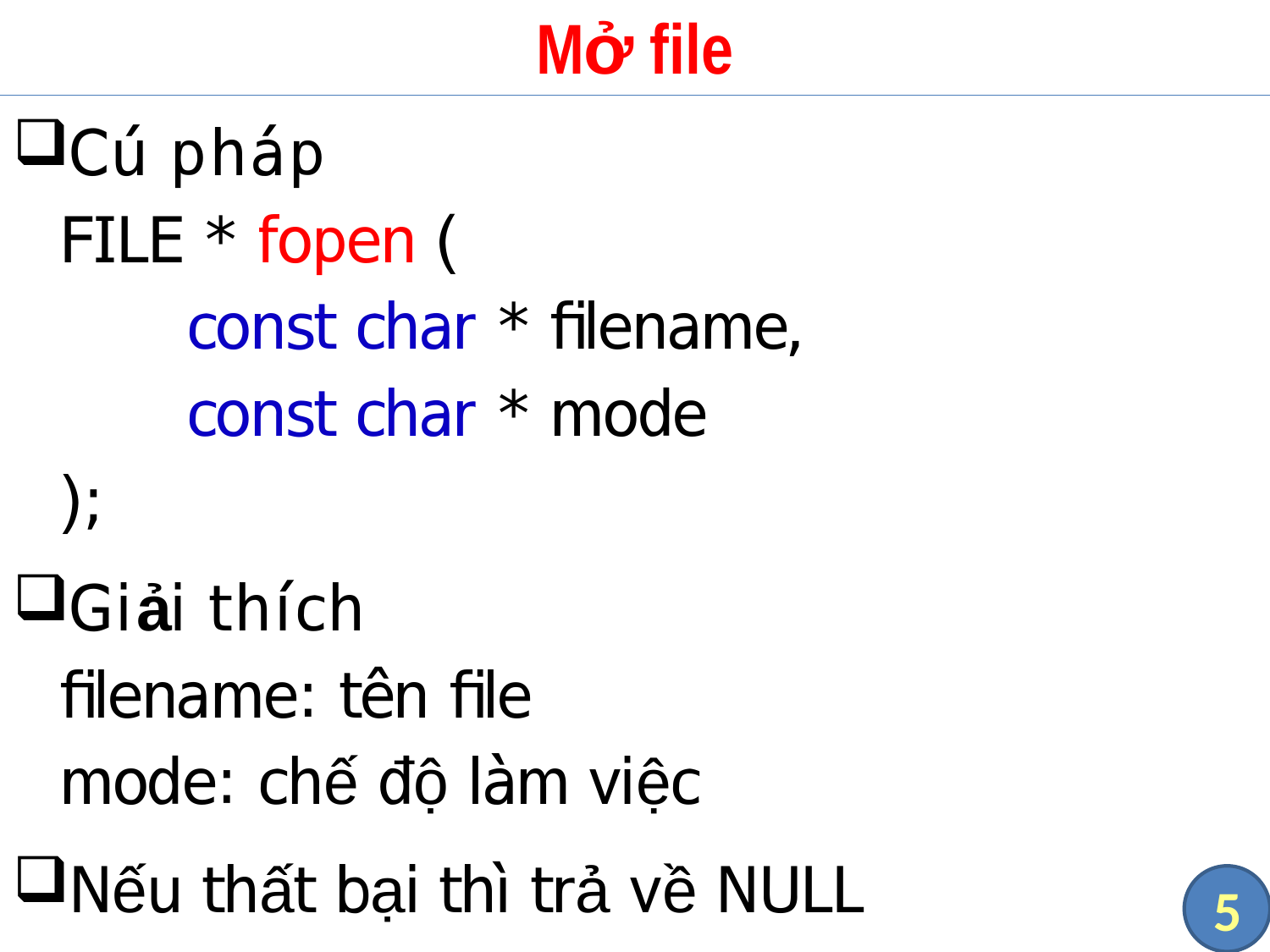

# Mở file
Cú pháp
FILE * fopen (
	const char * filename,
	const char * mode
);
Giải thích
filename: tên file
mode: chế độ làm việc
Nếu thất bại thì trả về NULL
5